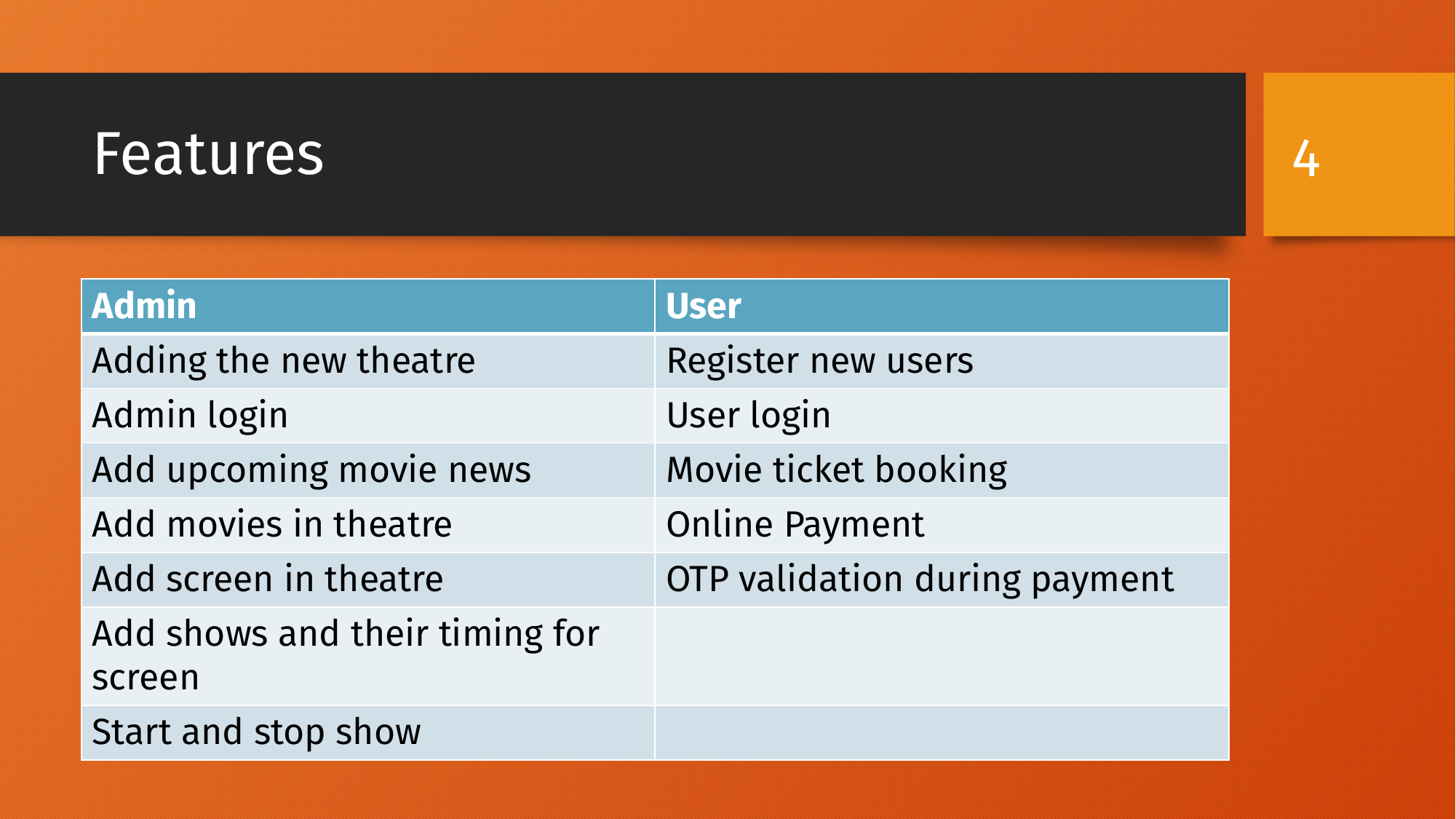

4
# Features
| Admin | User |
| --- | --- |
| Adding the new theatre | Register new users |
| Admin login | User login |
| Add upcoming movie news | Movie ticket booking |
| Add movies in theatre | Online Payment |
| Add screen in theatre | OTP validation during payment |
| Add shows and their timing for screen |  |
| Start and stop show |  |